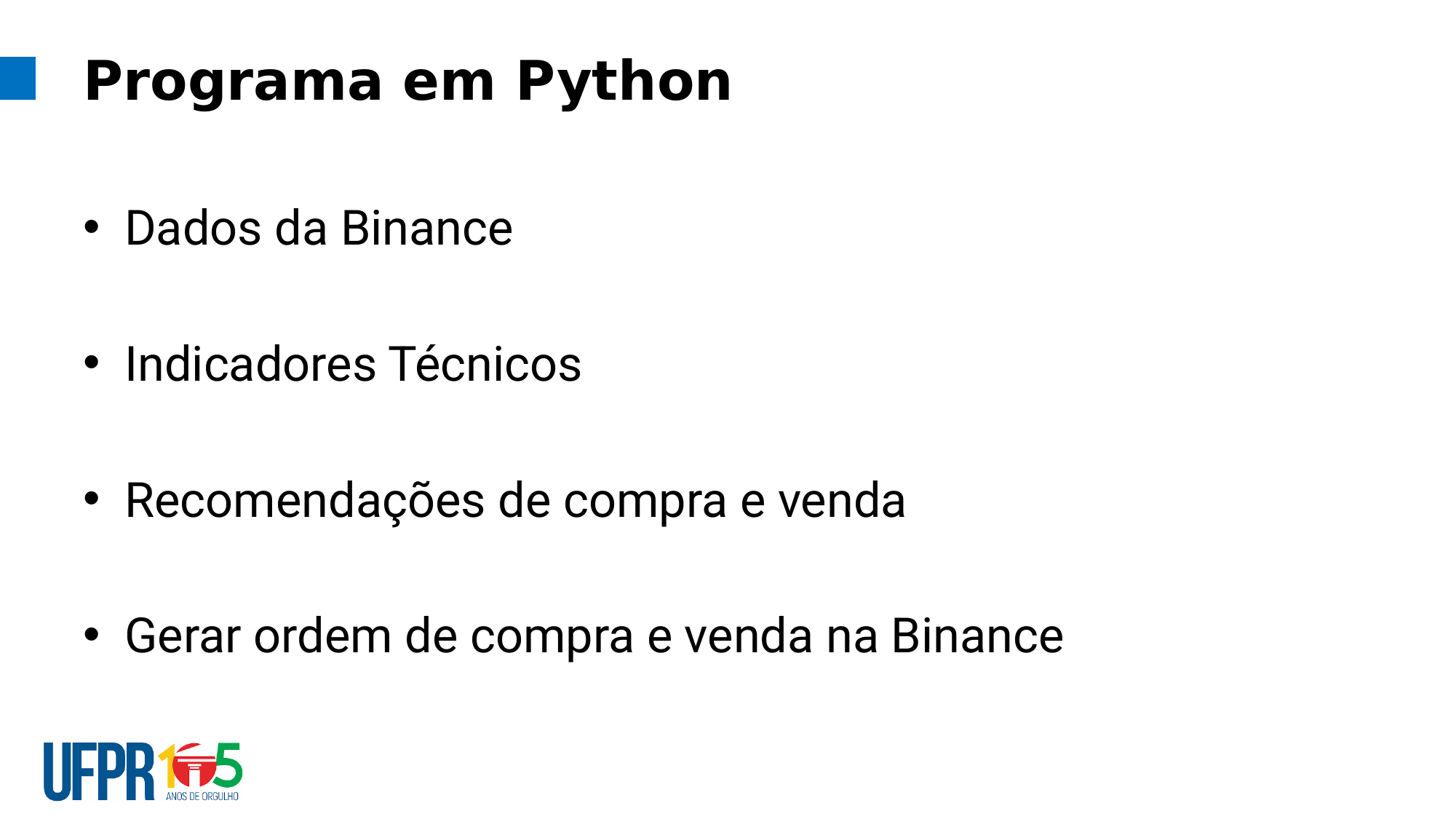

# Programa em Python
Dados da Binance

Indicadores Técnicos

Recomendações de compra e venda

Gerar ordem de compra e venda na Binance